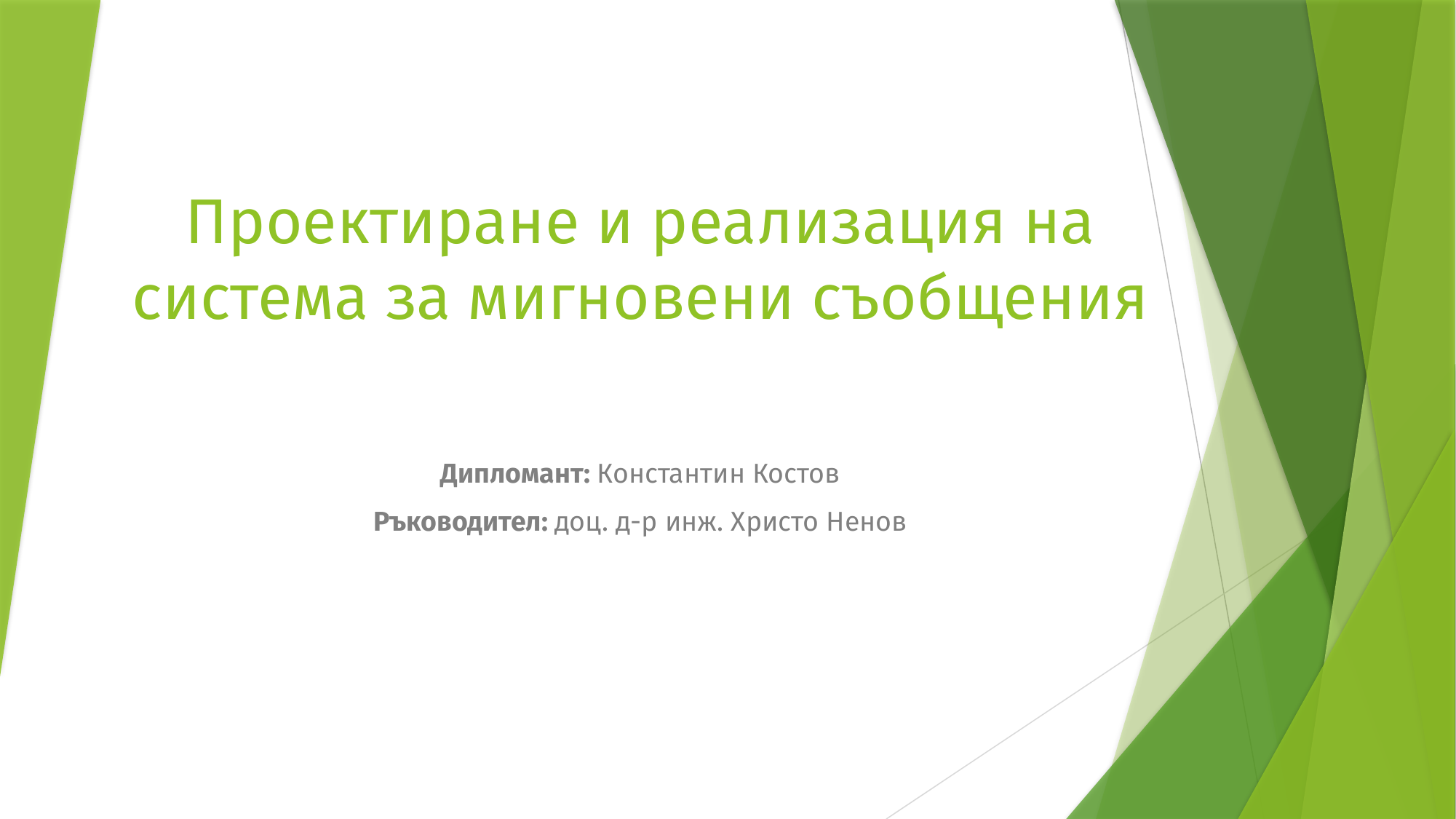

# Проектиране и реализация на система за мигновени съобщения
Дипломант: Константин Костов
Ръководител: доц. д-р инж. Христо Ненов